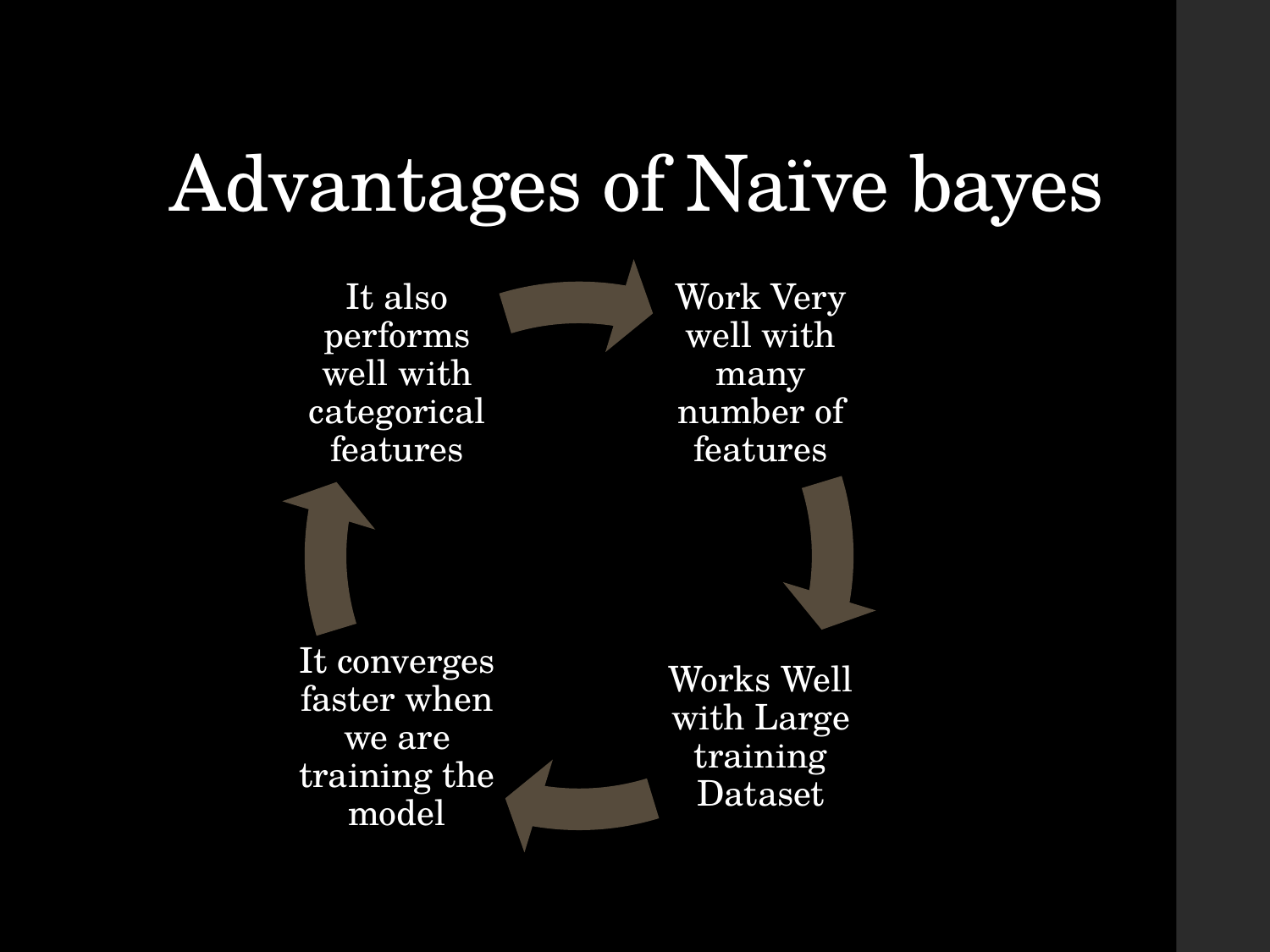

# Advantages of Naïve bayes
Work Very well with many number of features
Works Well with Large training Dataset
It converges faster when we are training the model
It also performs well with categorical features